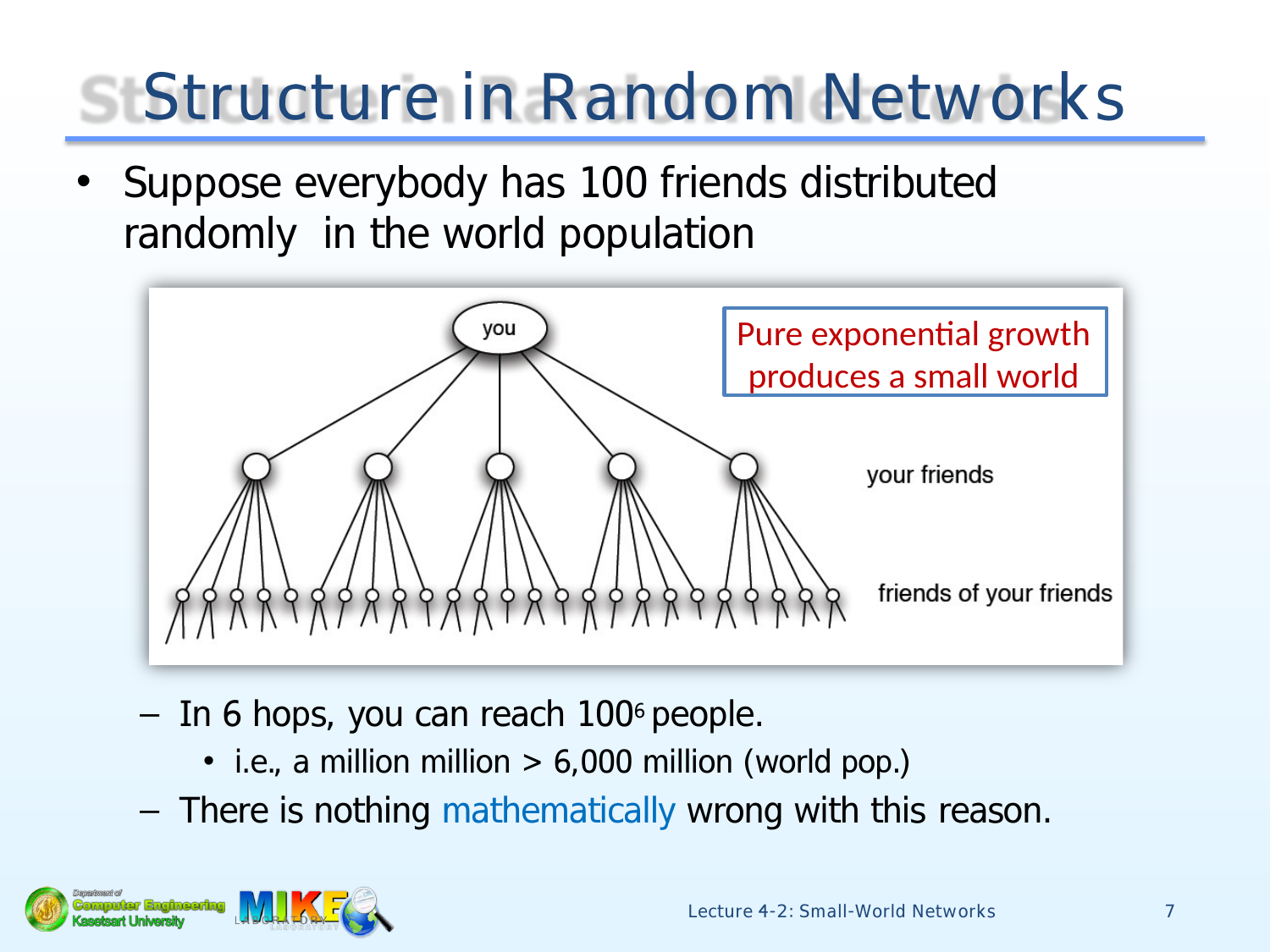

# Structure in Random Networks
Suppose everybody has 100 friends distributed randomly  in the world population

Pure exponential growth  produces a small world
In 6 hops, you can reach 1006 people.
i.e., a million million > 6,000 million (world pop.)
There is nothing mathematically wrong with this reason.
Lecture 4-2: Small-World Networks
7